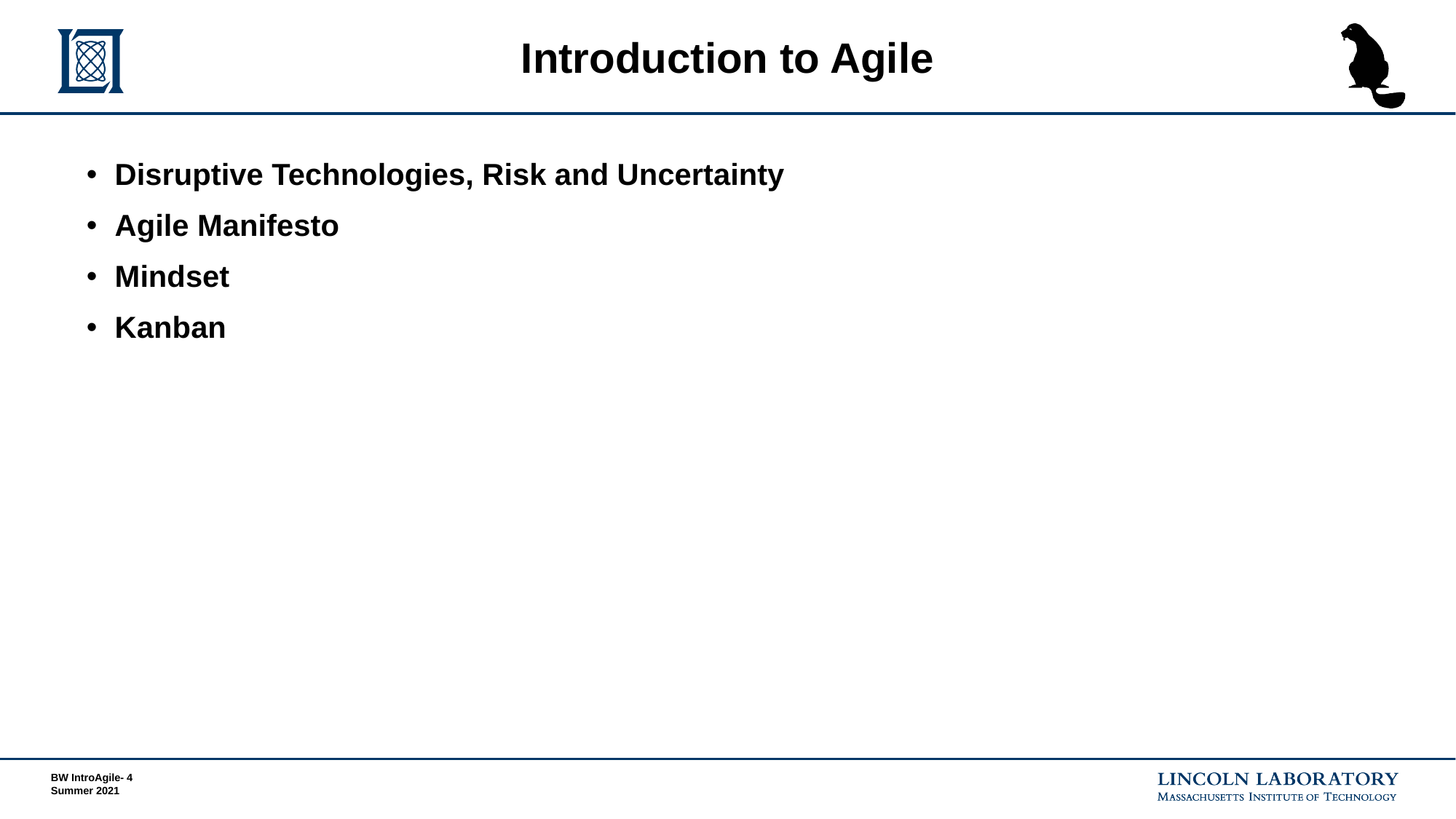

# Introduction to Agile
Disruptive Technologies, Risk and Uncertainty
Agile Manifesto
Mindset
Kanban